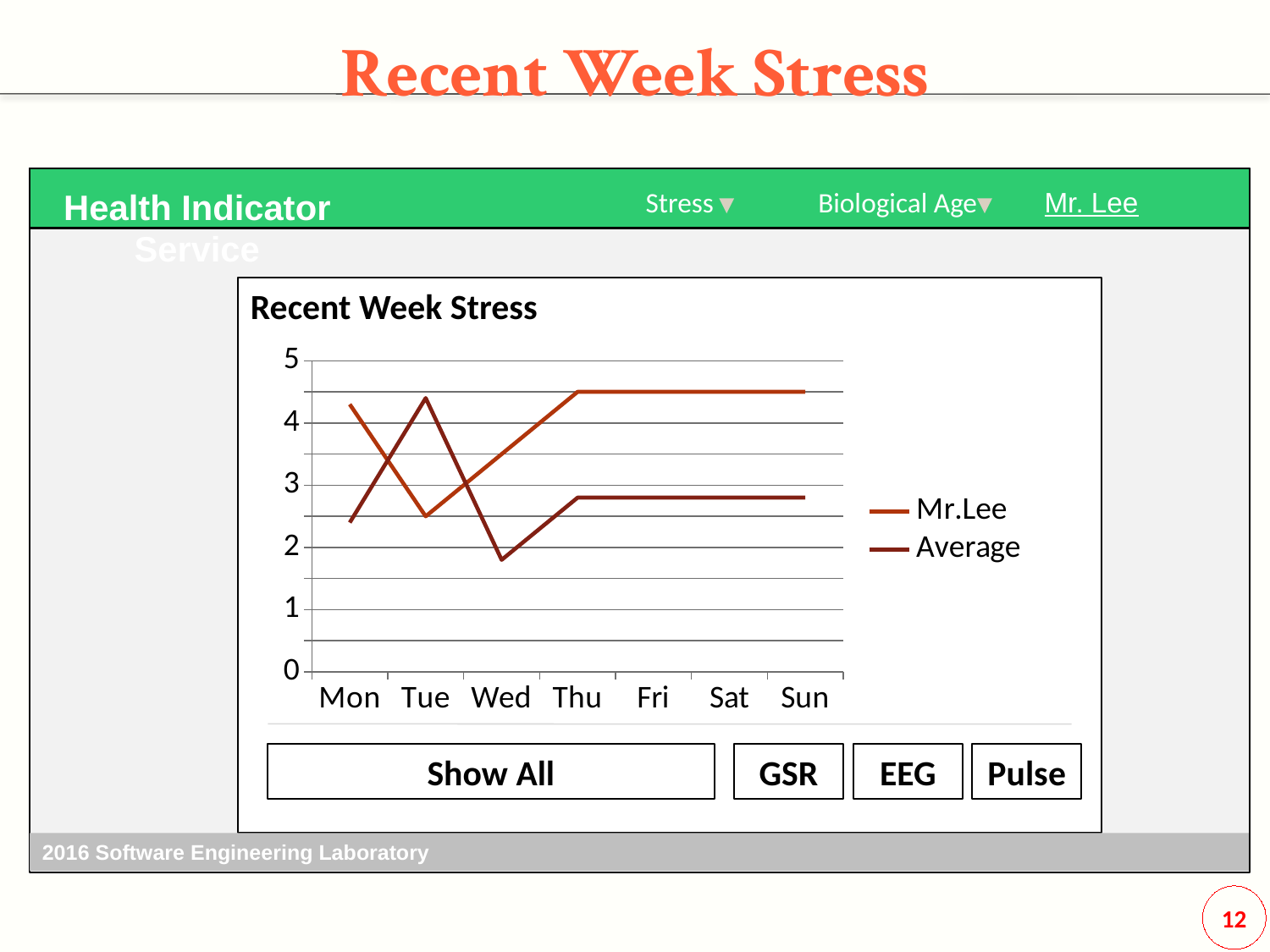

# Recent Week Stress

Health Indicator Service
Stress
Biological Age
Mr. Lee

Recent Week Stress

### Chart

| Category | Mr.Lee | Average |
|---|---|---|
| Mon | 4.3 | 2.4 |
| Tue | 2.5 | 4.4 |
| Wed | 3.5 | 1.8 |
| Thu | 4.5 | 2.8 |
| Fri | 4.5 | 2.8 |
| Sat | 4.5 | 2.8 |
| Sun | 4.5 | 2.8 |
Show All
GSR
EEG
Pulse
2016 Software Engineering Laboratory